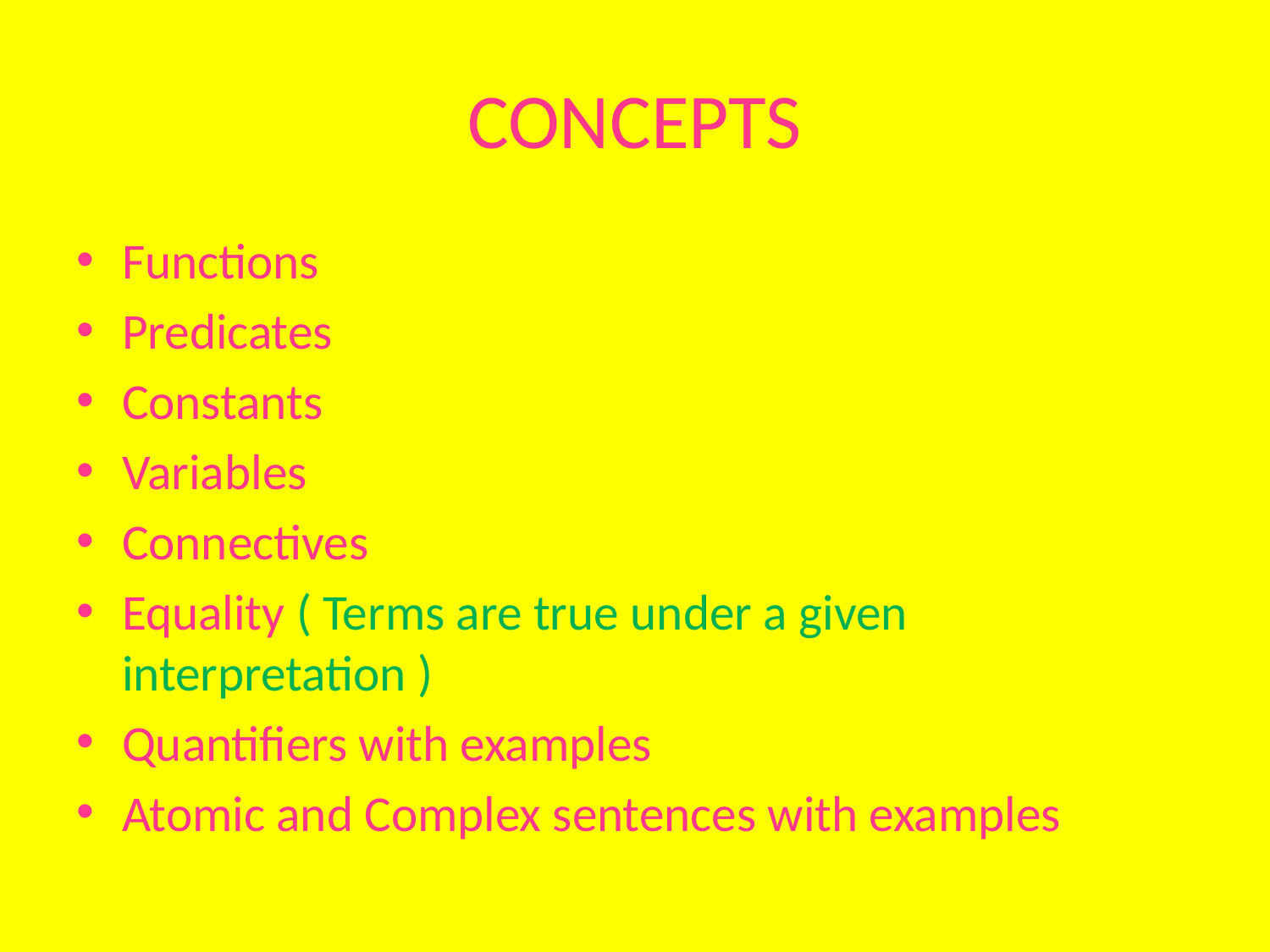

# CONCEPTS
Functions
Predicates
Constants
Variables
Connectives
Equality ( Terms are true under a given interpretation )
Quantifiers with examples
Atomic and Complex sentences with examples